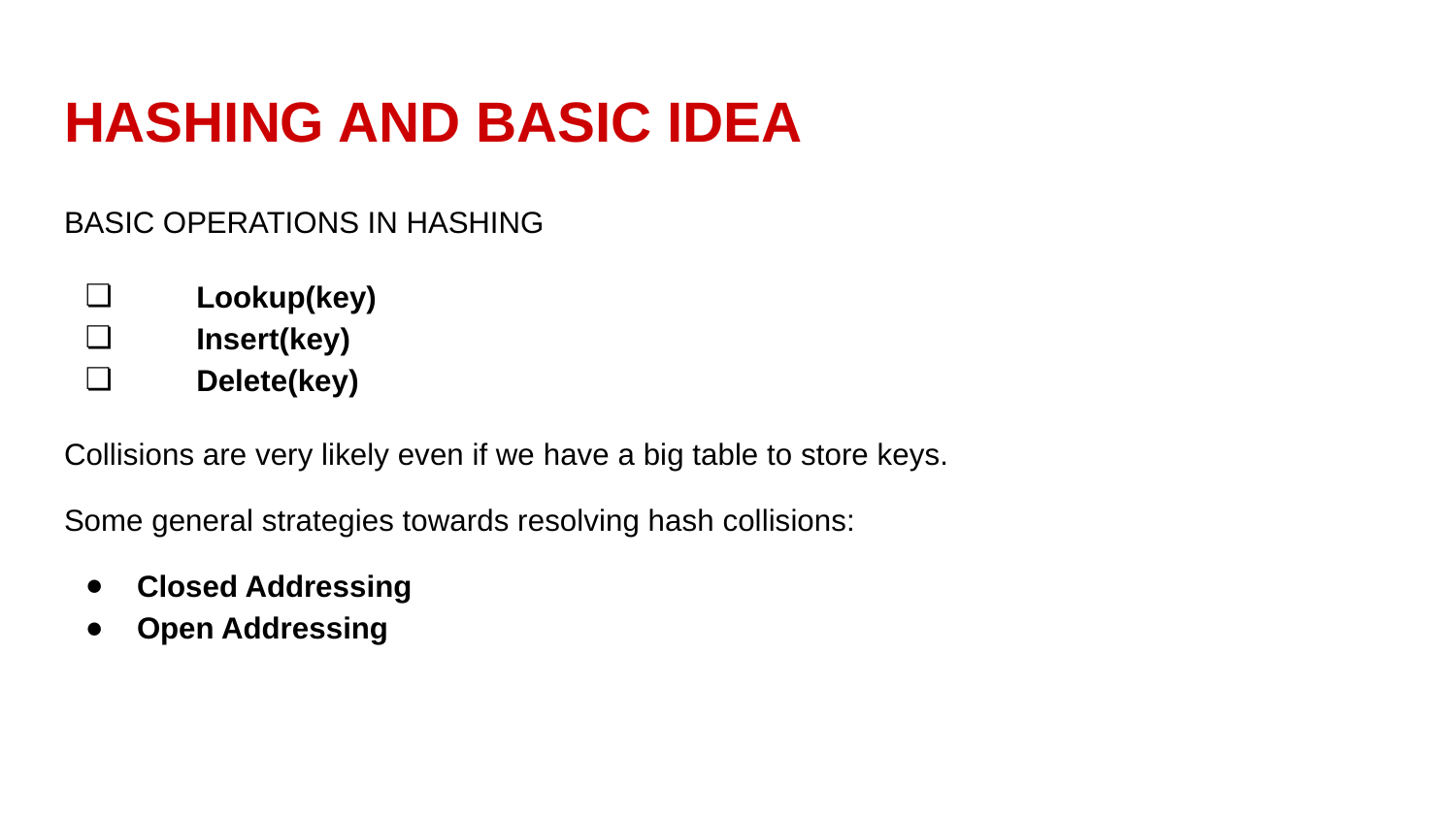

# HASHING AND BASIC IDEA
BASIC OPERATIONS IN HASHING
       Lookup(key)
       Insert(key)
       Delete(key)
Collisions are very likely even if we have a big table to store keys.
Some general strategies towards resolving hash collisions:
Closed Addressing
Open Addressing